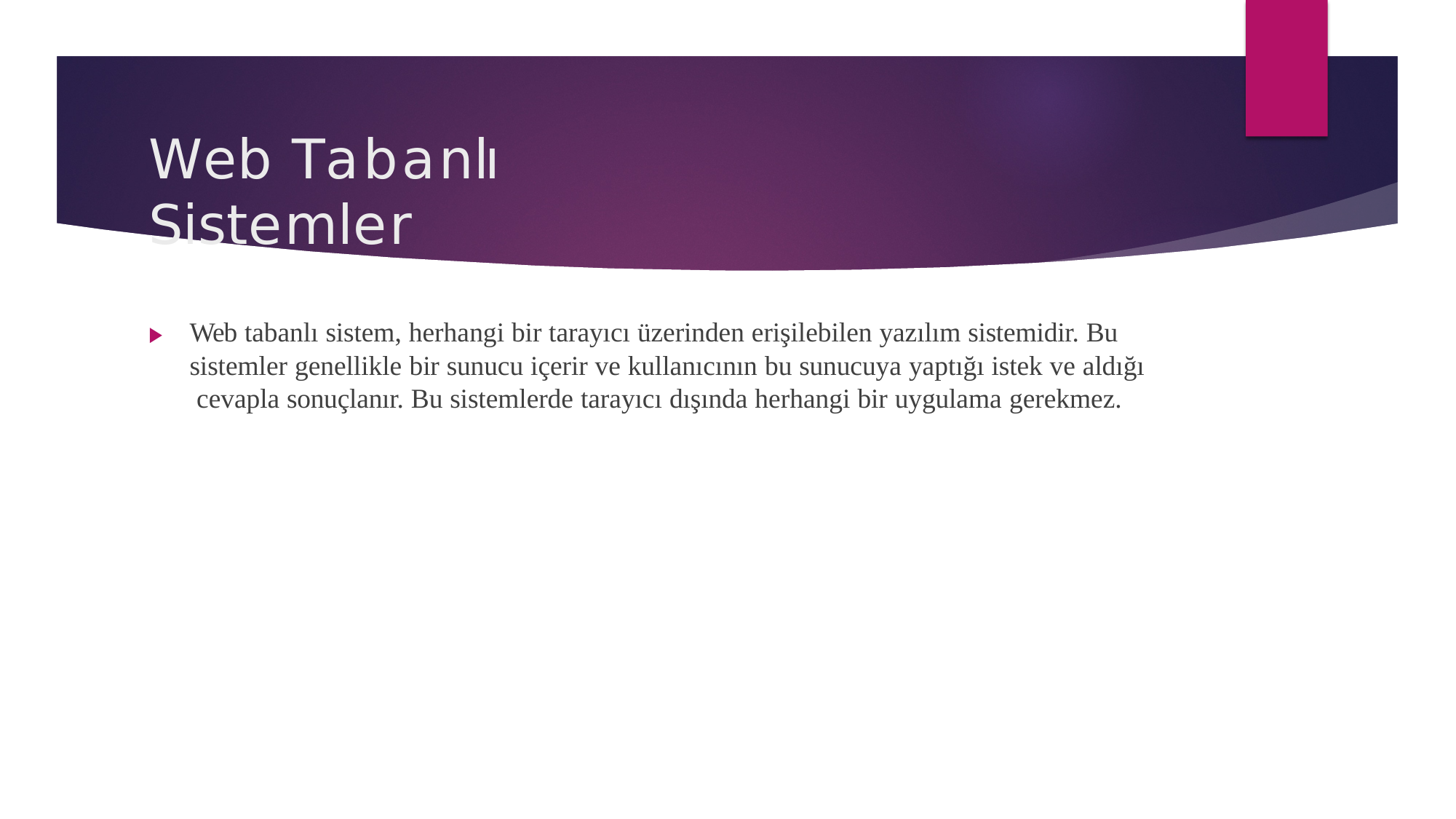

Web Tabanlı Sistemler
▶	Web tabanlı sistem, herhangi bir tarayıcı üzerinden erişilebilen yazılım sistemidir. Bu  sistemler genellikle bir sunucu içerir ve kullanıcının bu sunucuya yaptığı istek ve aldığı  cevapla sonuçlanır. Bu sistemlerde tarayıcı dışında herhangi bir uygulama gerekmez.